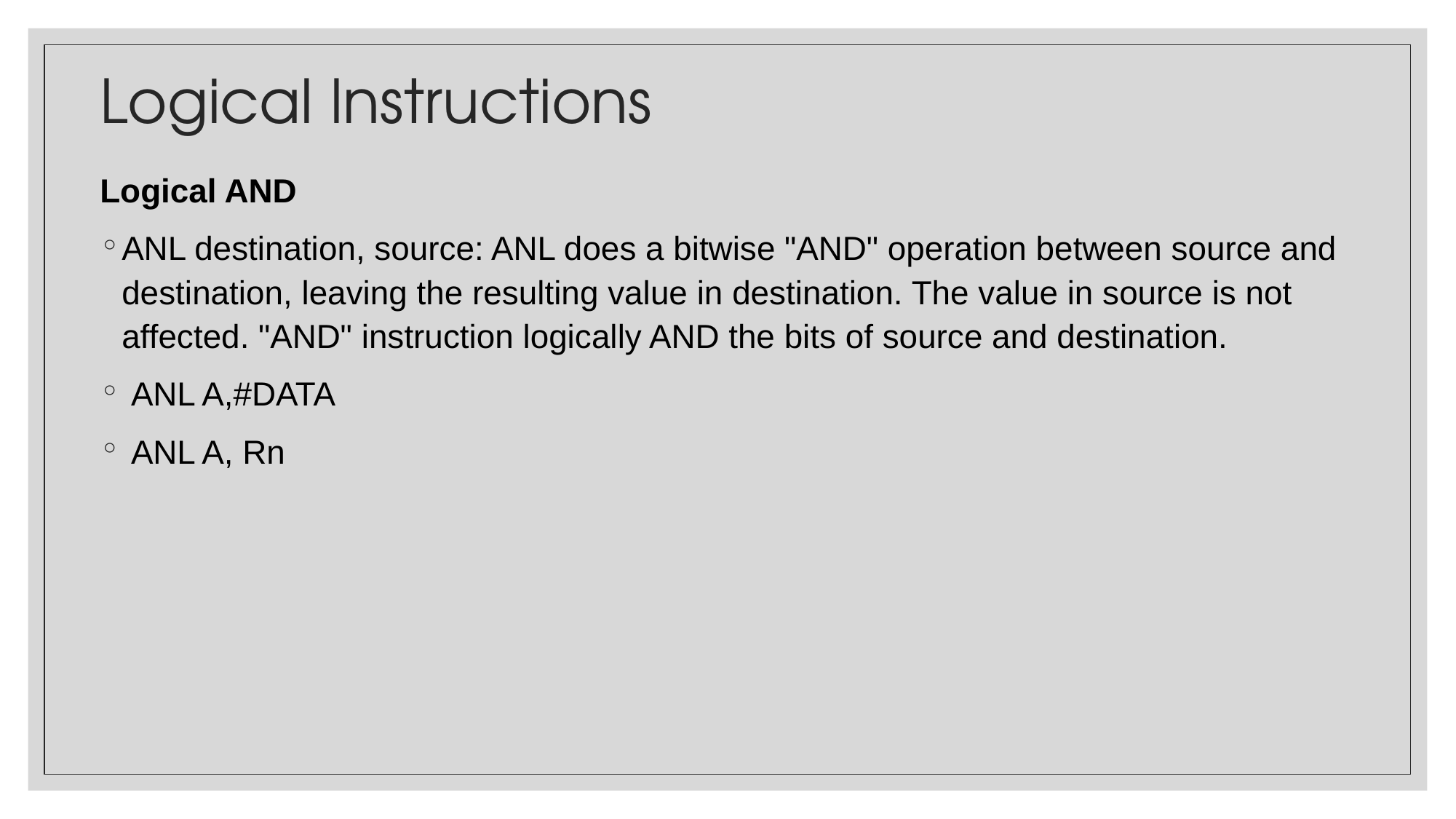

# Logical Instructions
Logical AND
ANL destination, source: ANL does a bitwise "AND" operation between source and destination, leaving the resulting value in destination. The value in source is not affected. "AND" instruction logically AND the bits of source and destination.
 ANL A,#DATA
 ANL A, Rn